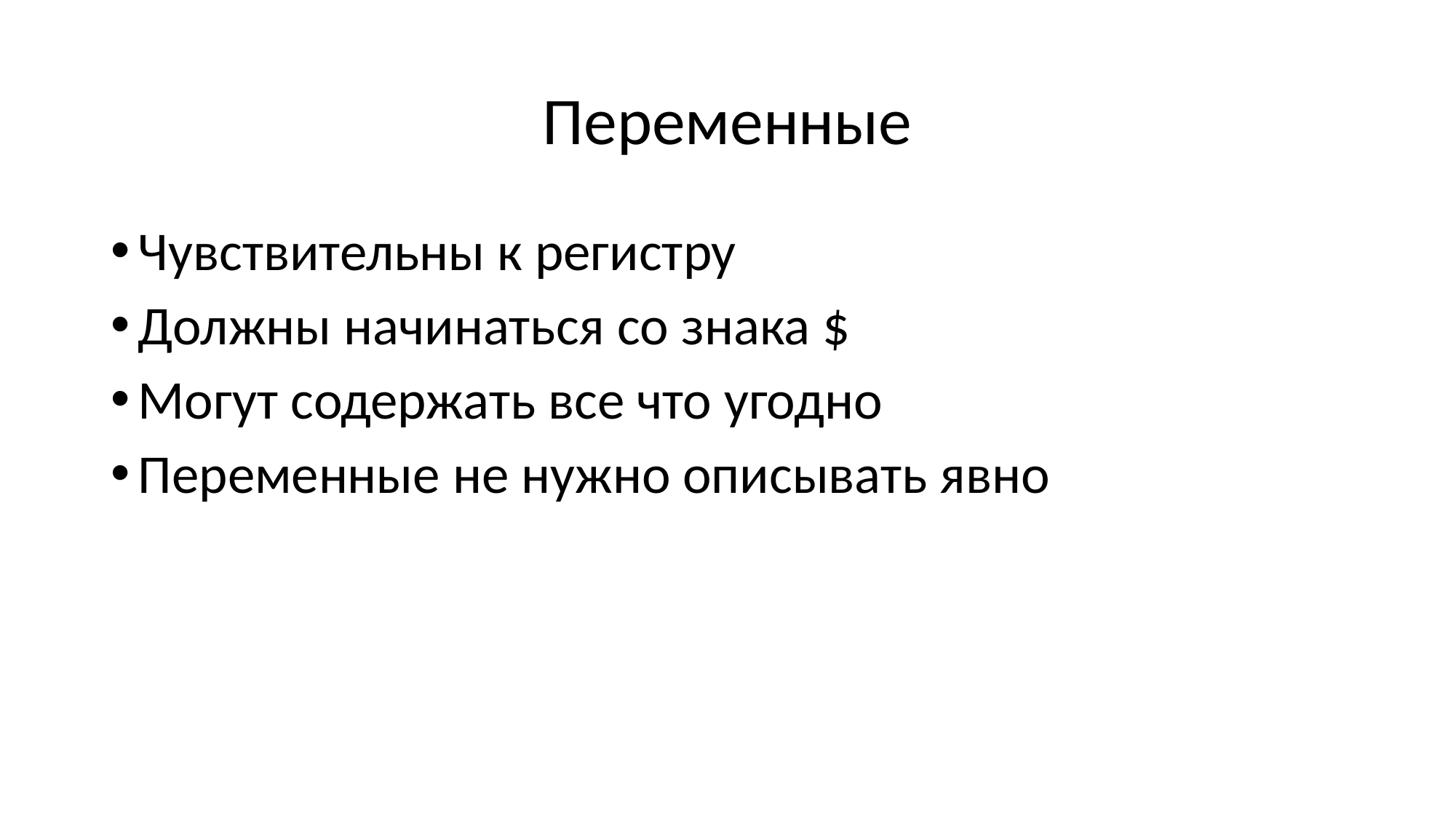

# Переменные
Чувствительны к регистру
Должны начинаться со знака $
Могут содержать все что угодно
Переменные не нужно описывать явно